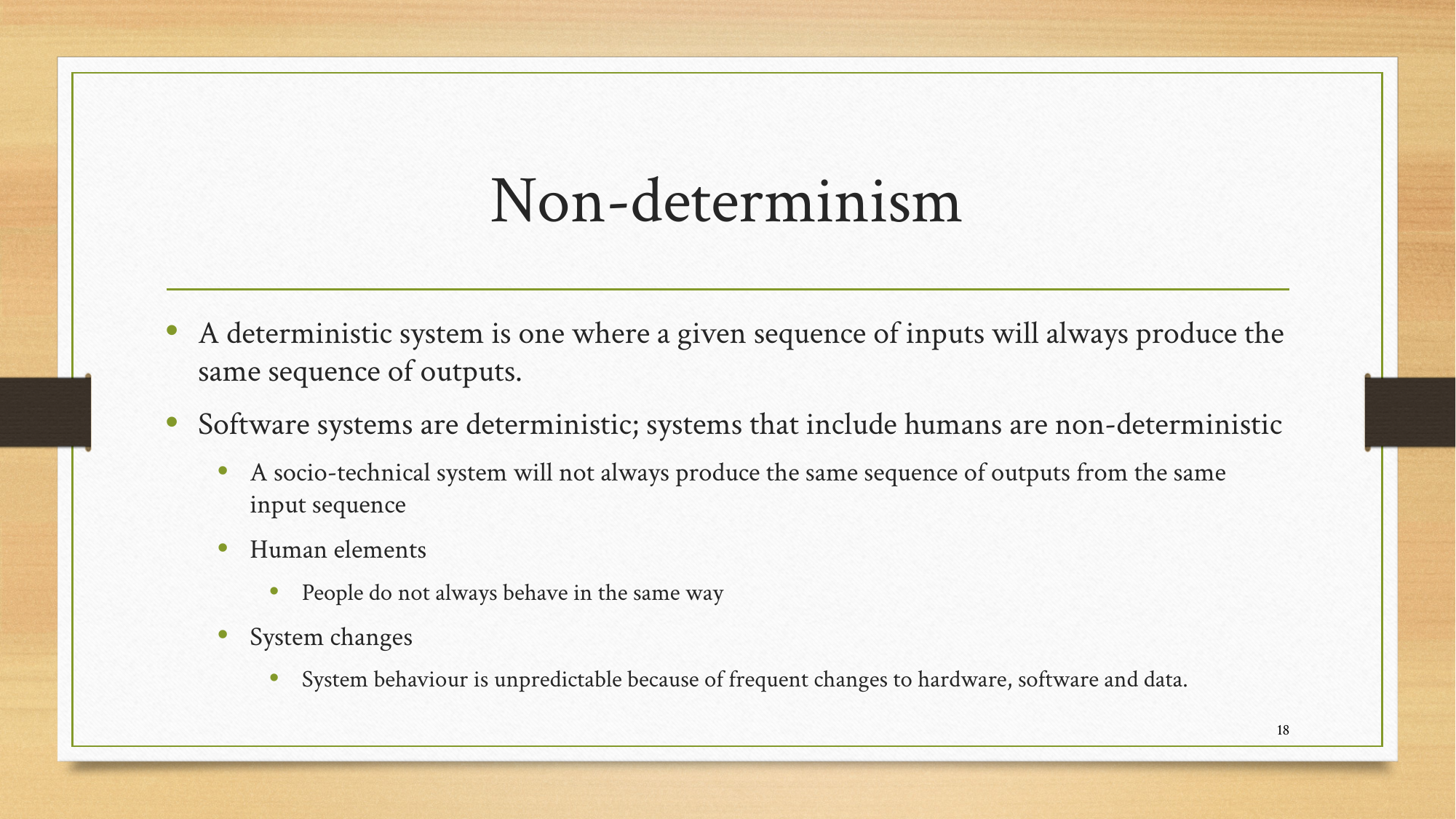

# Non-determinism
A deterministic system is one where a given sequence of inputs will always produce the same sequence of outputs.
Software systems are deterministic; systems that include humans are non-deterministic
A socio-technical system will not always produce the same sequence of outputs from the same input sequence
Human elements
People do not always behave in the same way
System changes
System behaviour is unpredictable because of frequent changes to hardware, software and data.
18